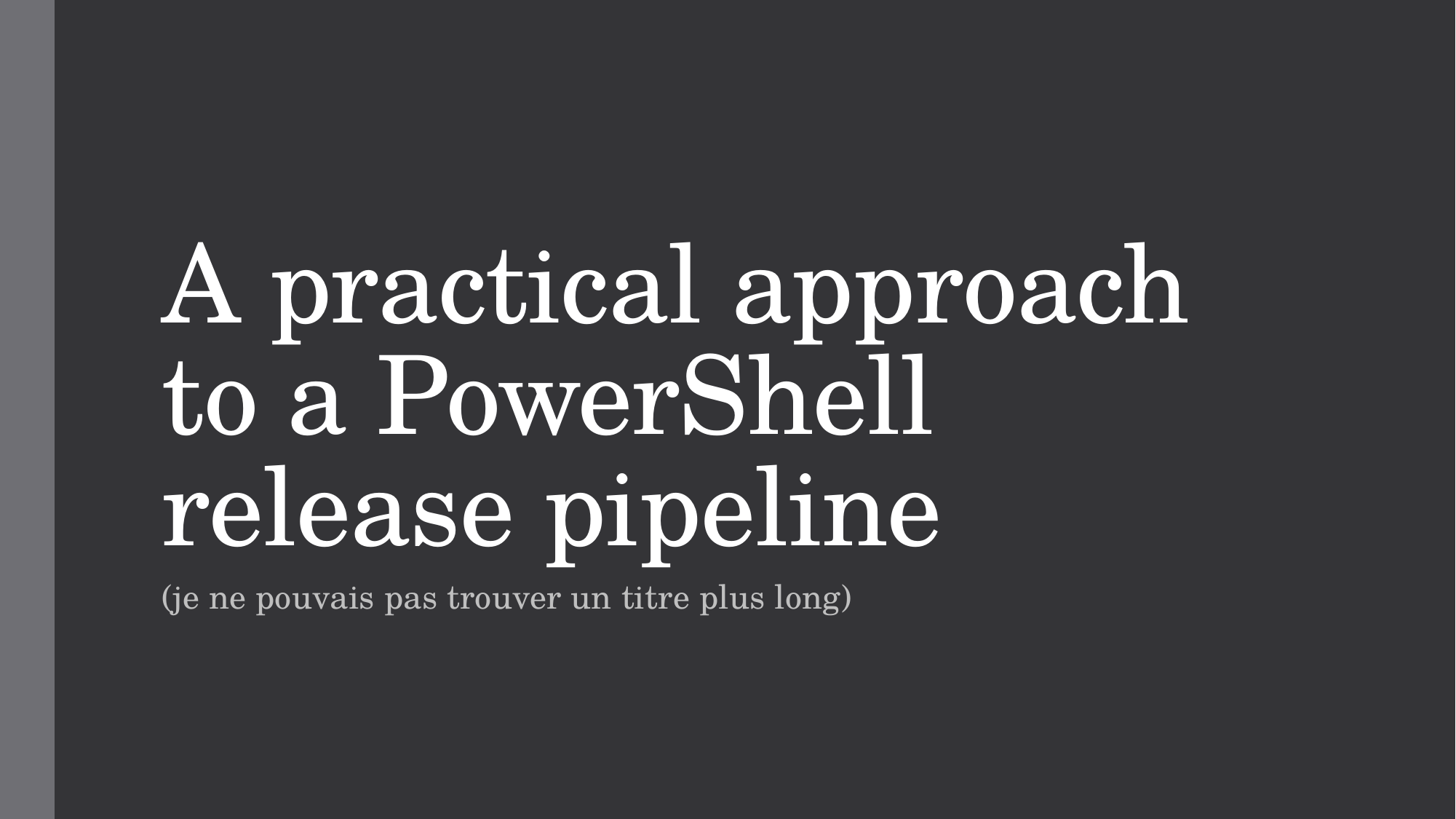

# A practical approach to a PowerShell release pipeline
(je ne pouvais pas trouver un titre plus long)